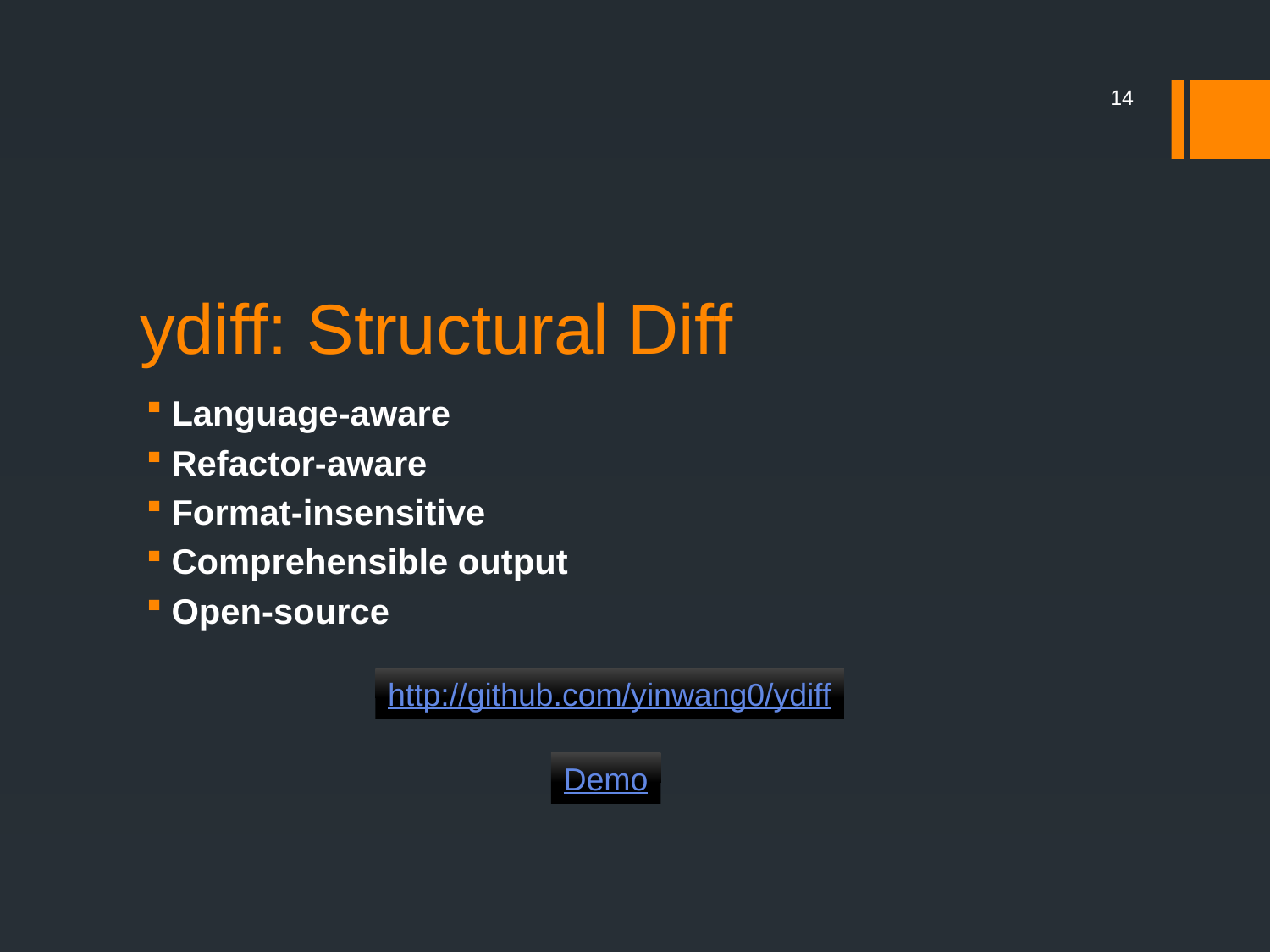

14
# ydiff: Structural Diff
Language-aware
Refactor-aware
Format-insensitive
Comprehensible output
Open-source

http://github.com/yinwang0/ydiff
Demo